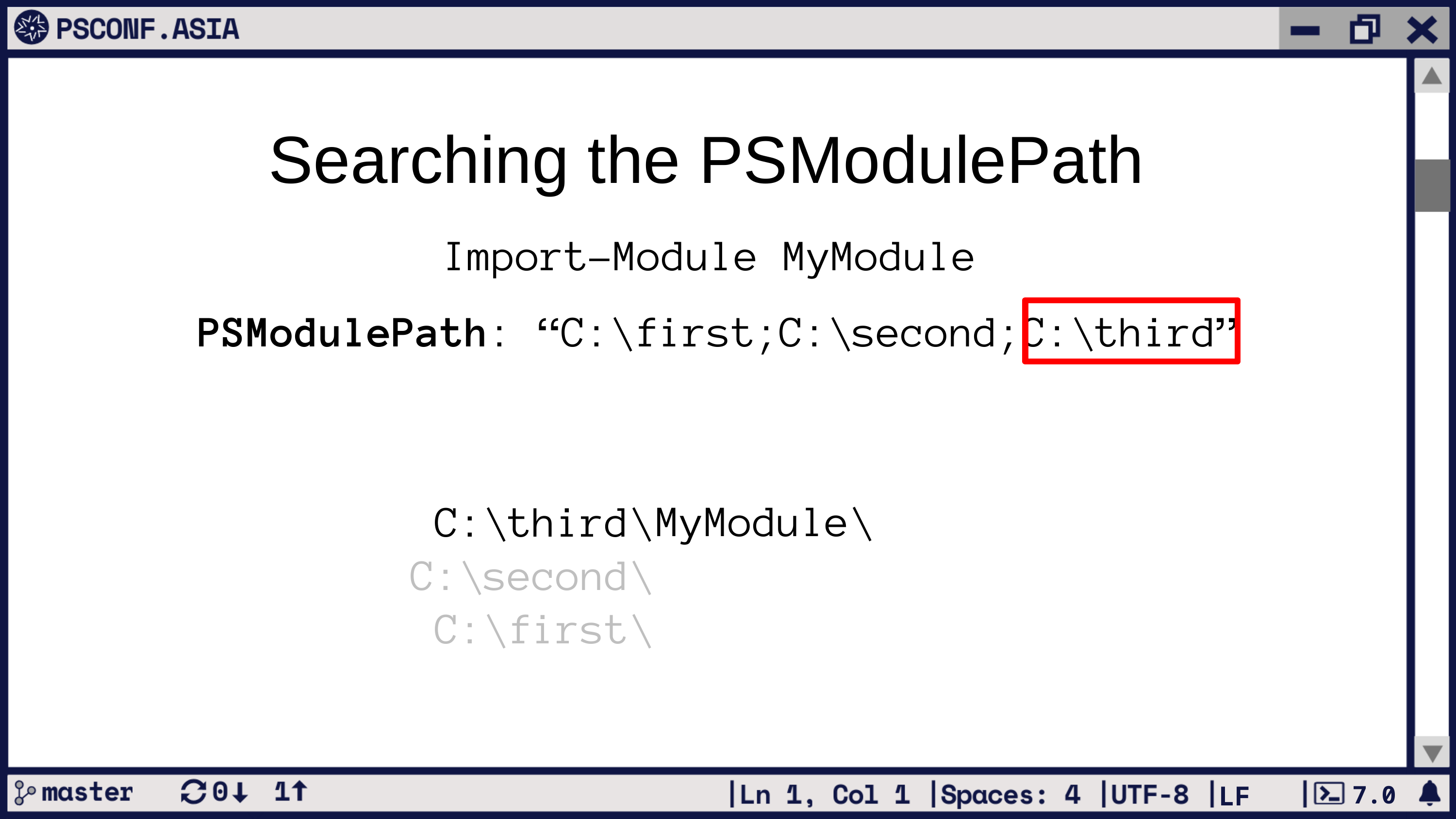

# Searching the PSModulePath
Import-Module MyModule
PSModulePath: “C:\first;C:\second;C:\third”

MyModule\
C:\third\
C:\second\
C:\first\
7.0
LF